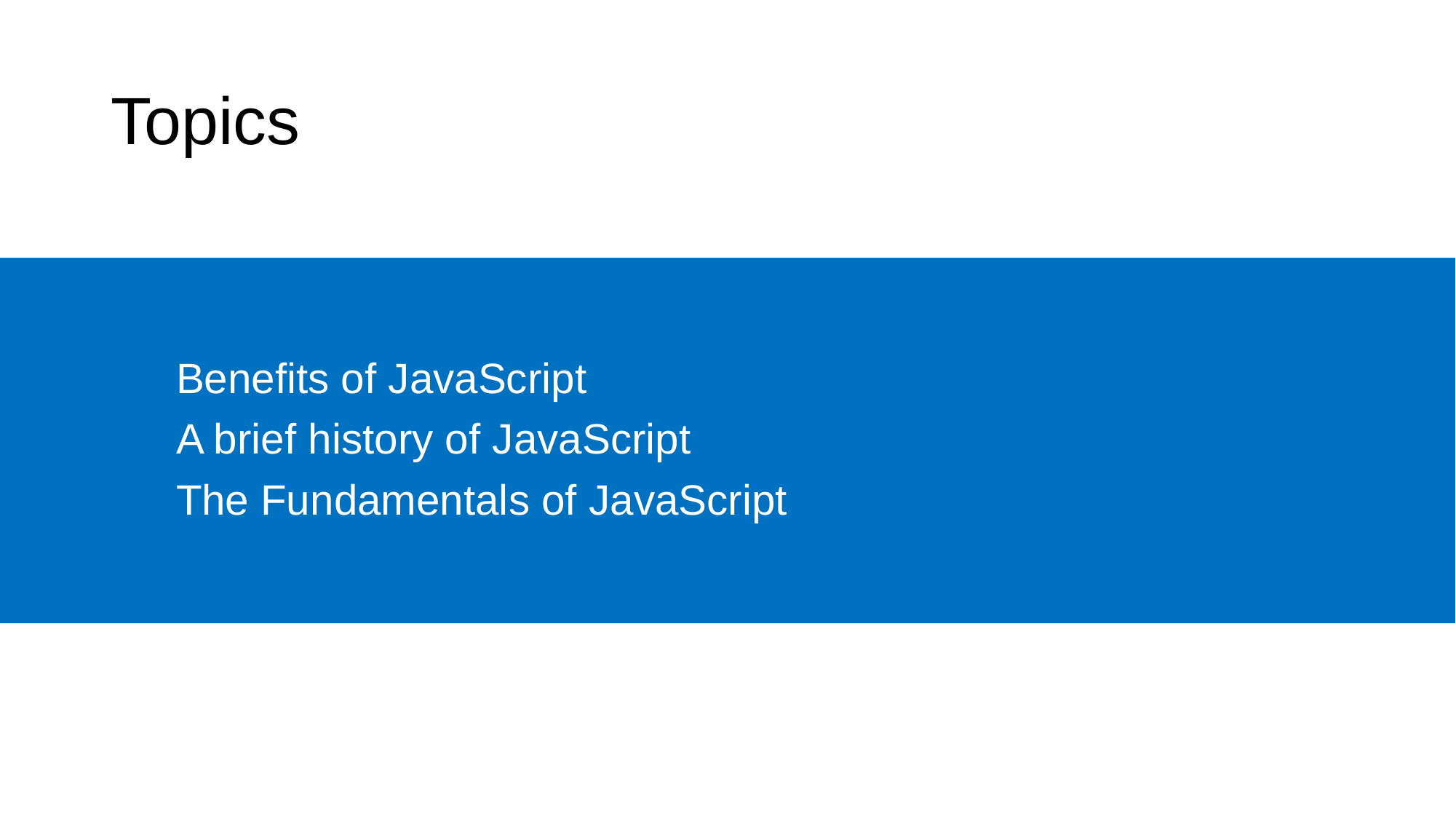

# Topics
Benefits of JavaScript
A brief history of JavaScript
The Fundamentals of JavaScript